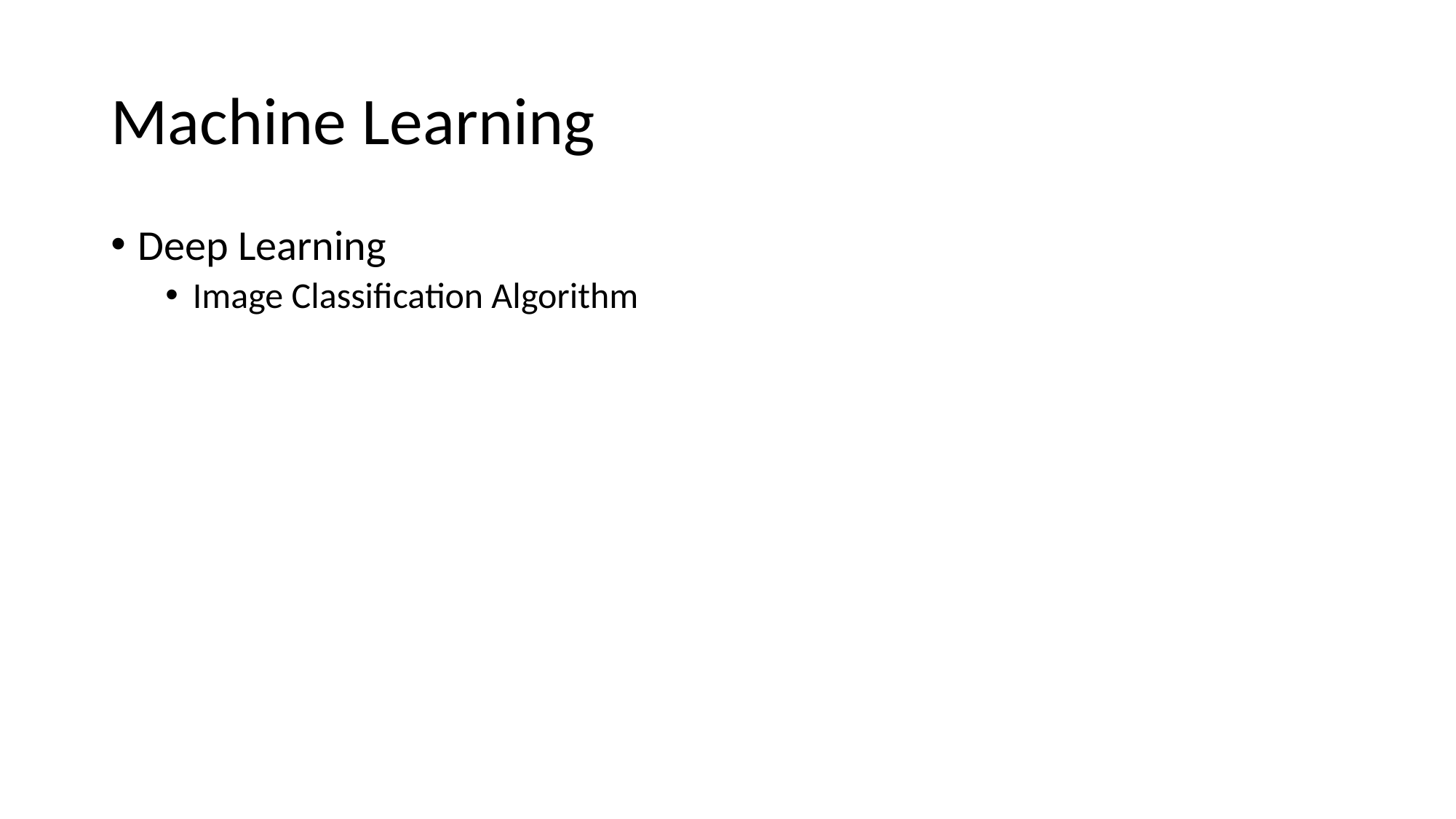

# Machine Learning
Deep Learning
Image Classification Algorithm